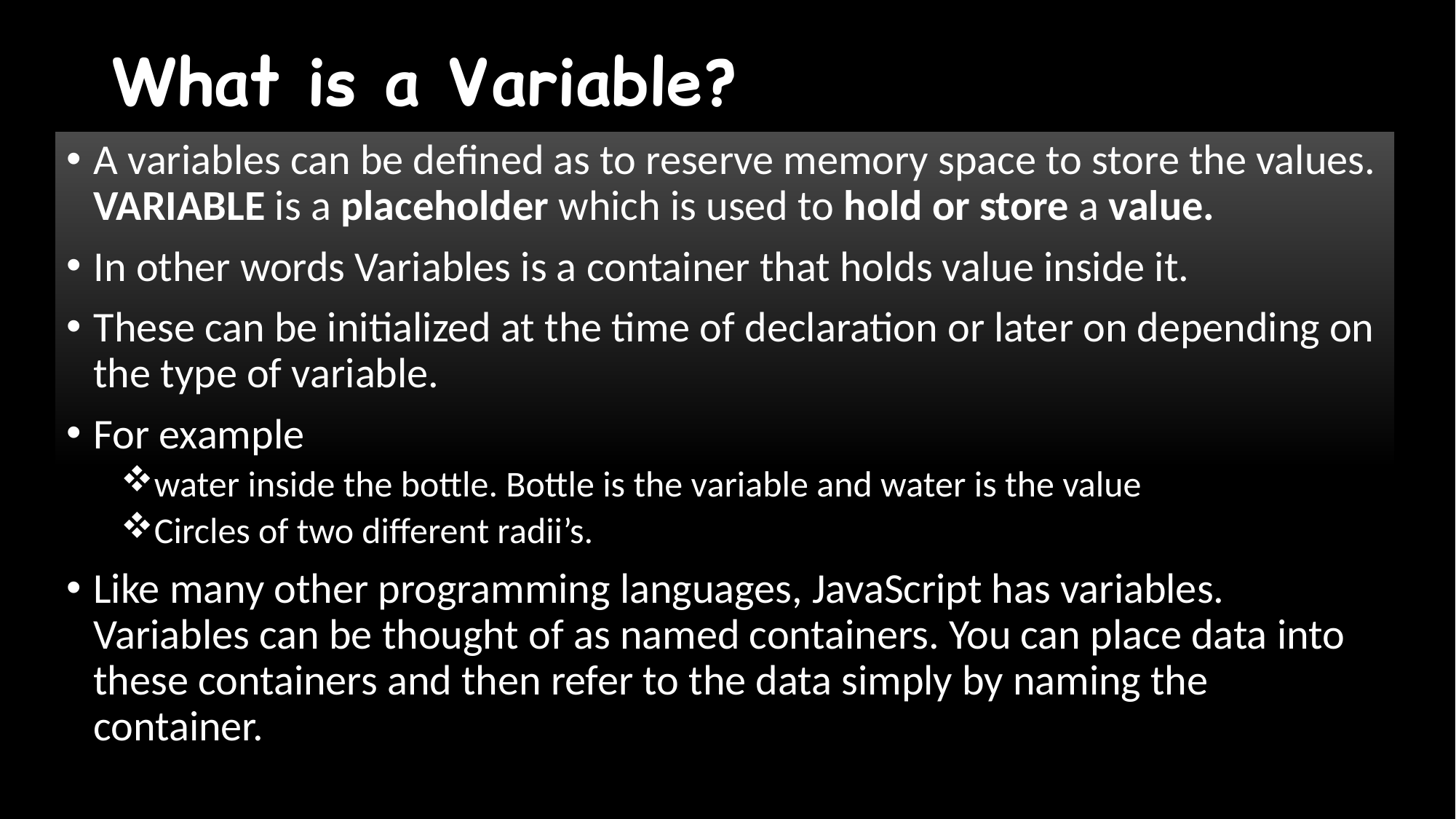

# What is a Variable?
A variables can be defined as to reserve memory space to store the values. VARIABLE is a placeholder which is used to hold or store a value.
In other words Variables is a container that holds value inside it.
These can be initialized at the time of declaration or later on depending on the type of variable.
For example
water inside the bottle. Bottle is the variable and water is the value
Circles of two different radii’s.
Like many other programming languages, JavaScript has variables. Variables can be thought of as named containers. You can place data into these containers and then refer to the data simply by naming the container.